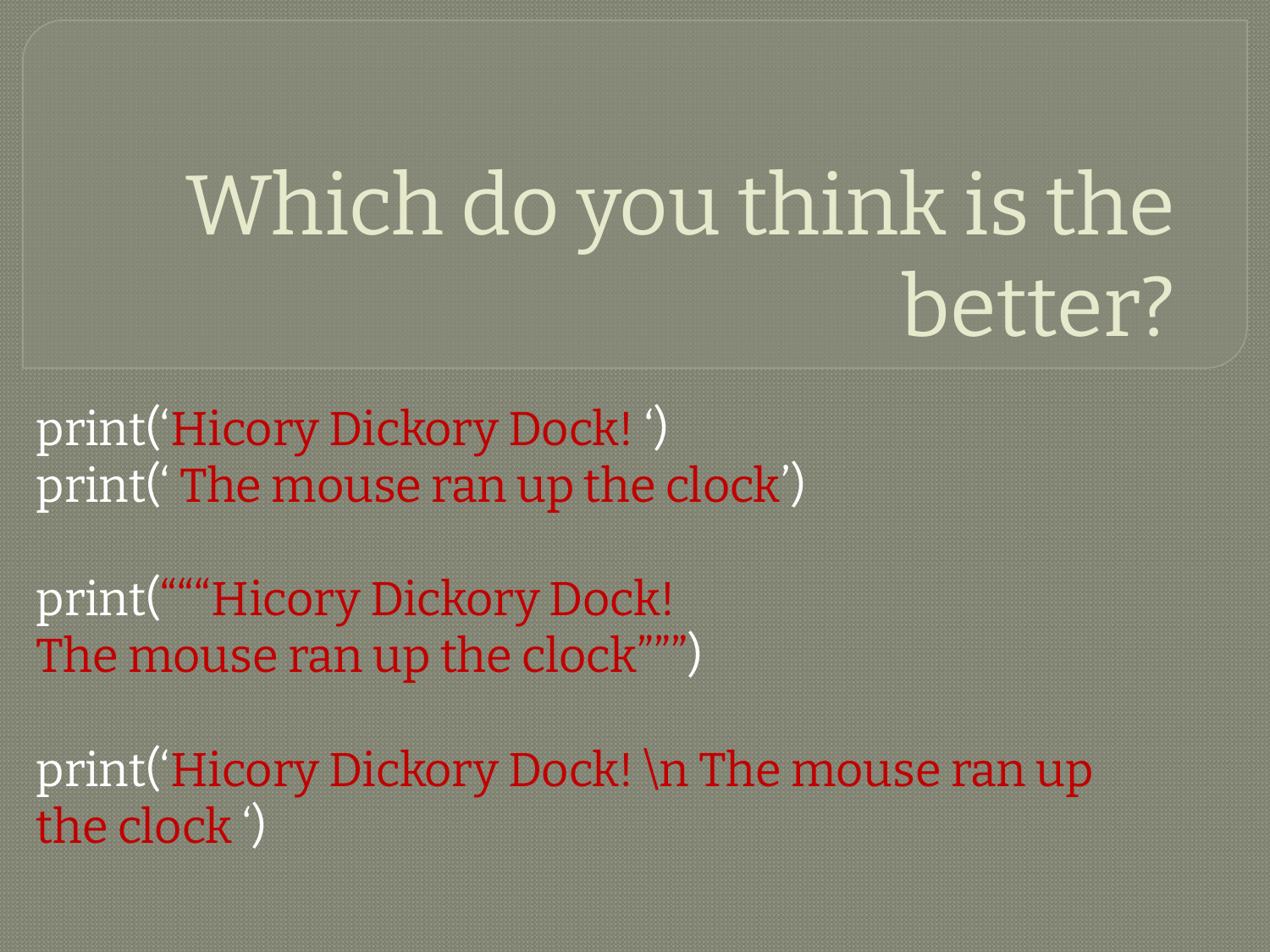

# Which do you think is the better?
print(‘Hicory Dickory Dock! ‘)
print(‘ The mouse ran up the clock’)

print(“““Hicory Dickory Dock!
The mouse ran up the clock”””)

print(‘Hicory Dickory Dock! \n The mouse ran up the clock ‘)